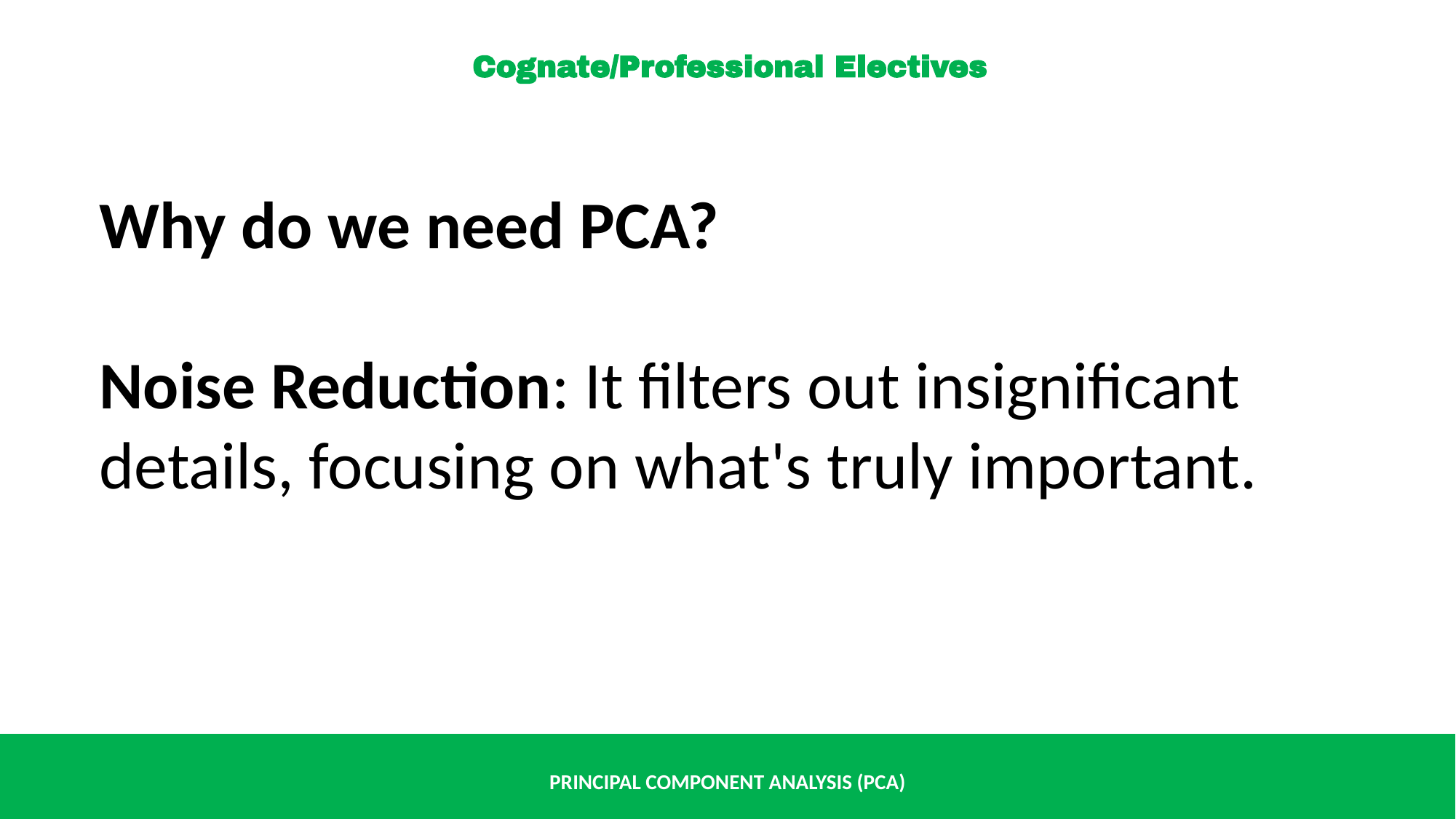

Why do we need PCA?

Noise Reduction: It filters out insignificant details, focusing on what's truly important.